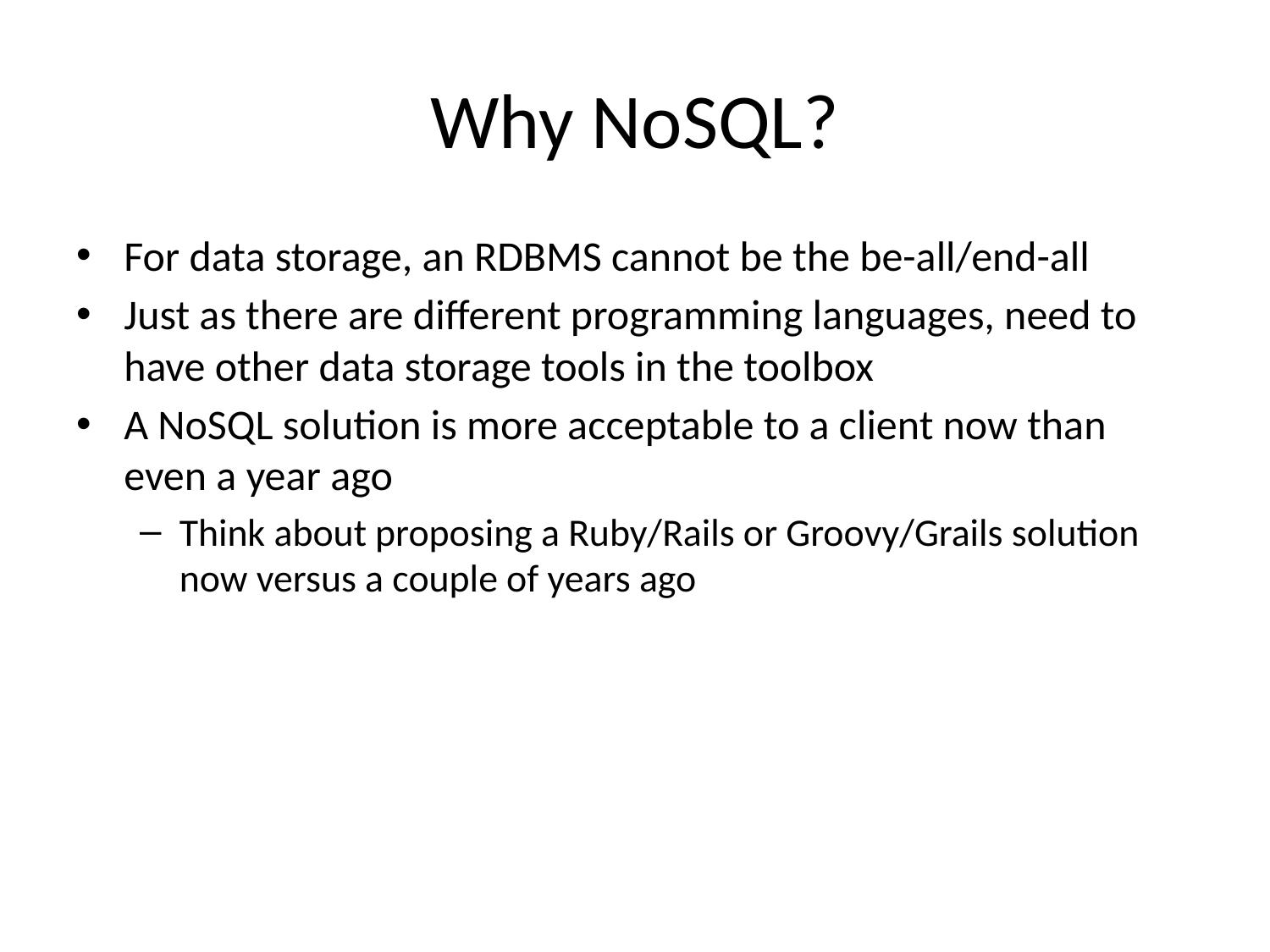

# Why NoSQL?
For data storage, an RDBMS cannot be the be-all/end-all
Just as there are different programming languages, need to have other data storage tools in the toolbox
A NoSQL solution is more acceptable to a client now than even a year ago
Think about proposing a Ruby/Rails or Groovy/Grails solution now versus a couple of years ago